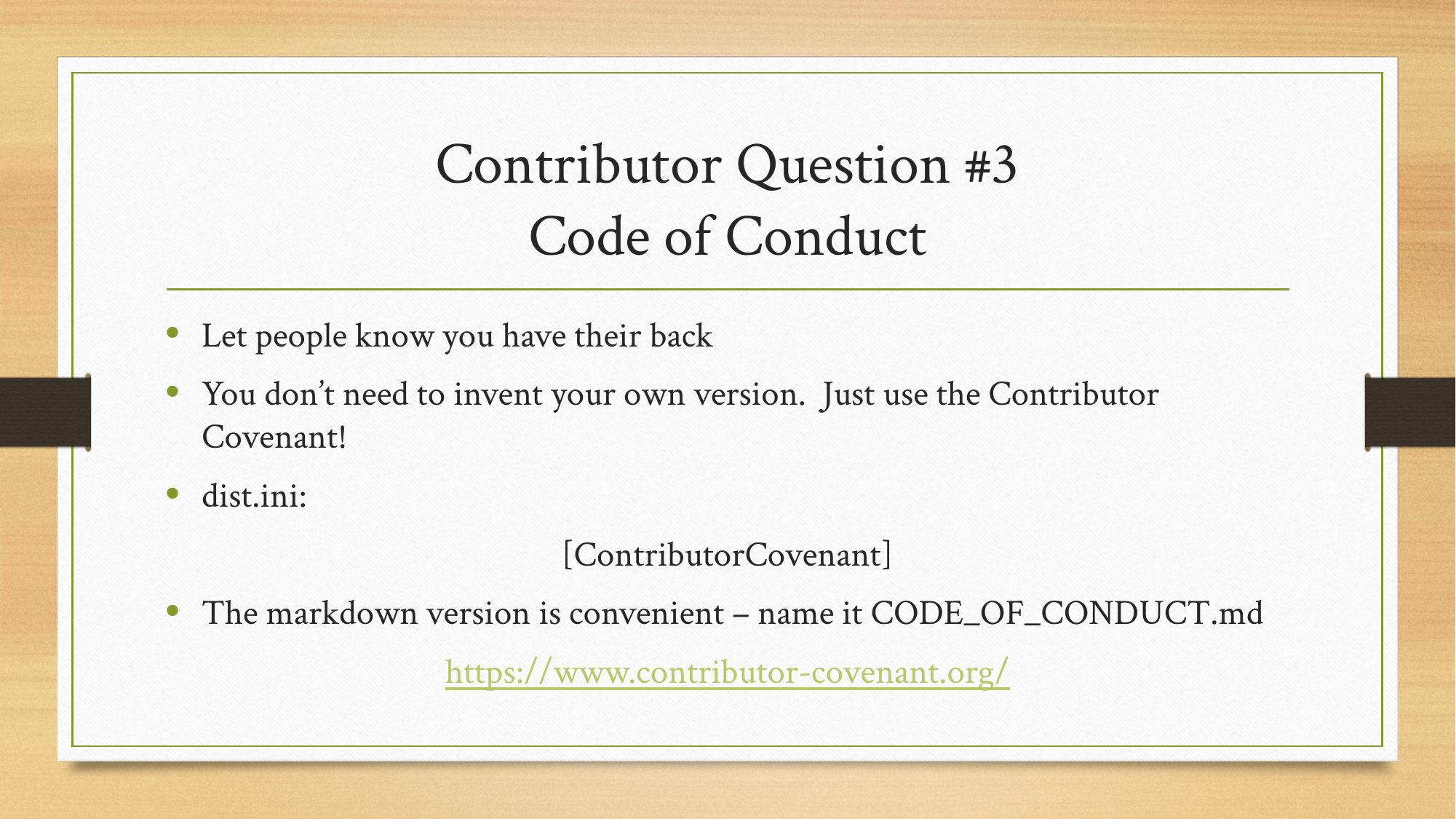

# Contributor Question #3 Code of Conduct
Let people know you have their back
You don’t need to invent your own version.  Just use the Contributor Covenant!
dist.ini:
[ContributorCovenant]
The markdown version is convenient – name it CODE_OF_CONDUCT.md
https://www.contributor-covenant.org/